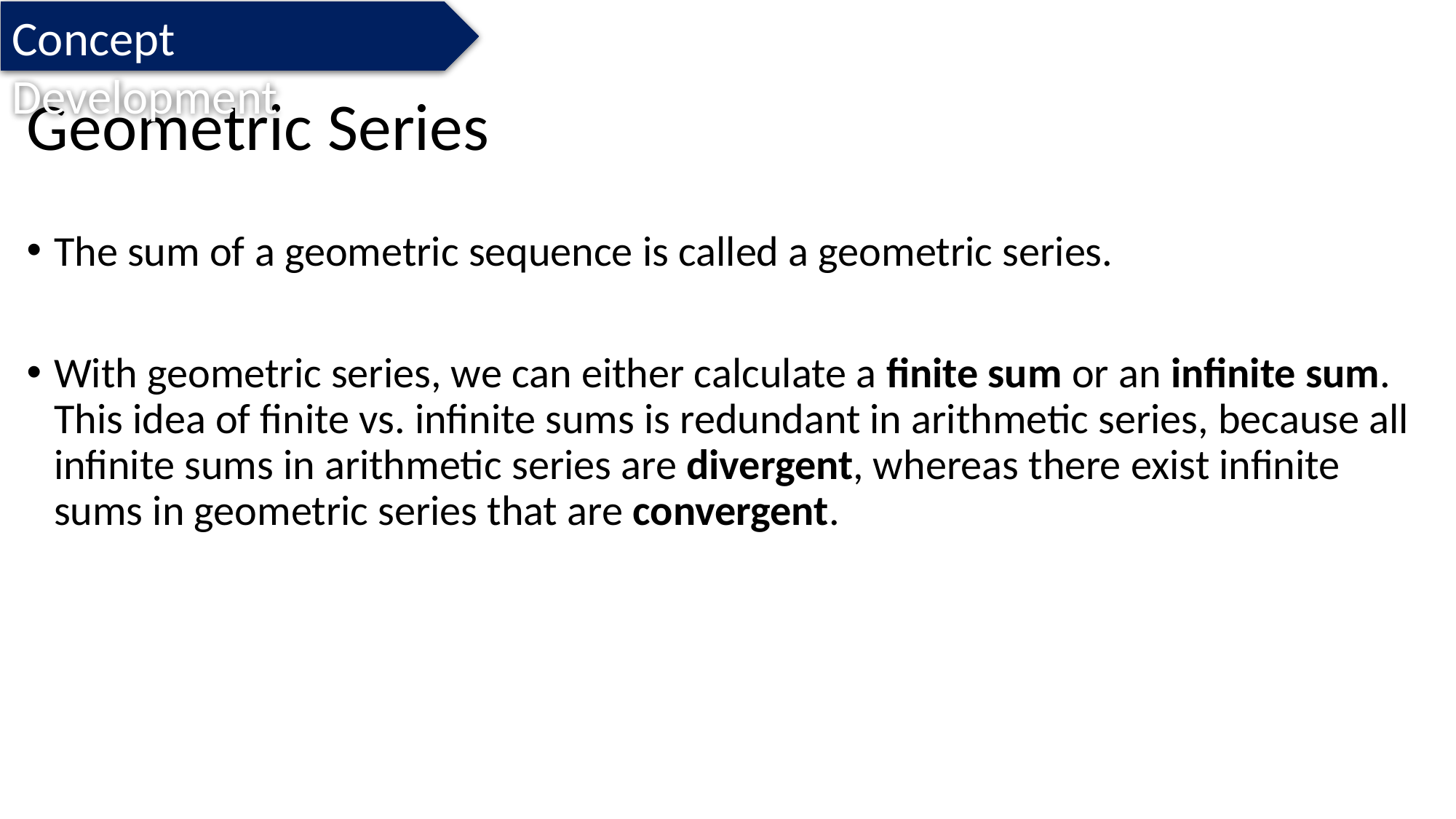

Concept Development
# Geometric Series
The sum of a geometric sequence is called a geometric series.

With geometric series, we can either calculate a finite sum or an infinite sum. This idea of finite vs. infinite sums is redundant in arithmetic series, because all infinite sums in arithmetic series are divergent, whereas there exist infinite sums in geometric series that are convergent.